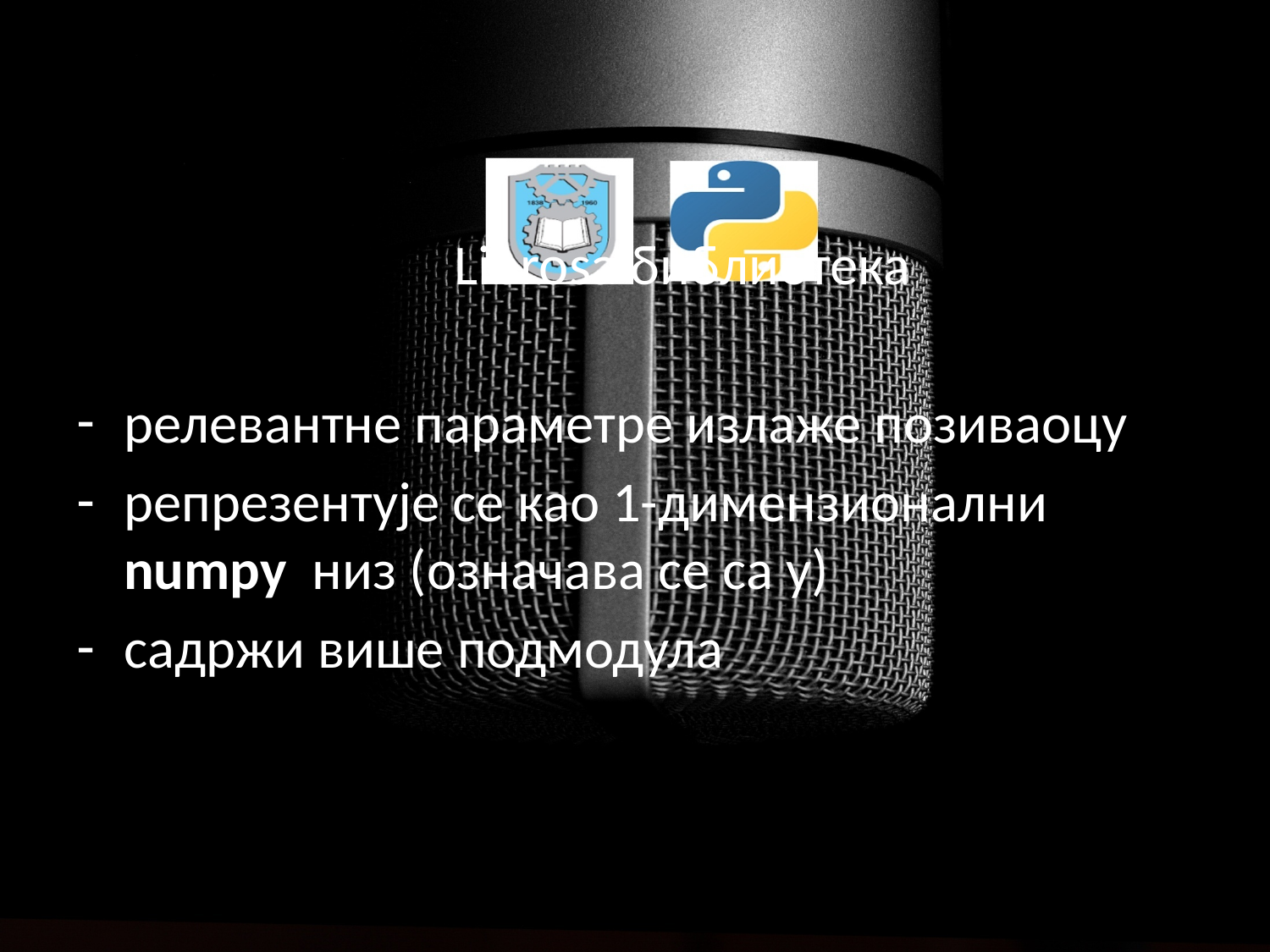

#
			      Librosa библиотека

релевантне параметре излаже позиваоцу
репрезентује се као 1-димензионални numpy  низ (означава се са у)
садржи више подмодула